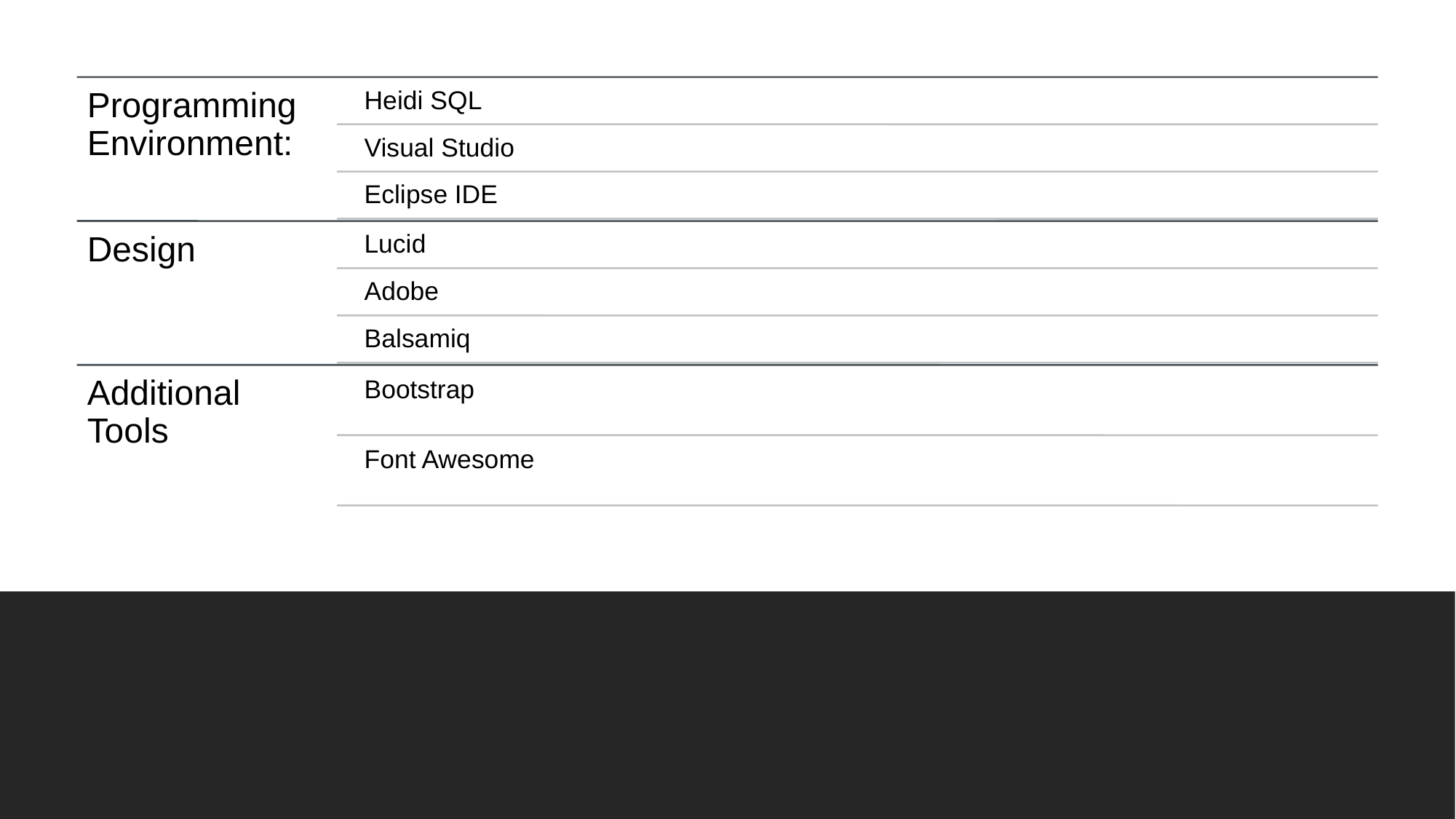

Programming Environment:
Heidi SQL
Visual Studio
Eclipse IDE
Design
Lucid
Adobe
Balsamiq
Additional Tools
Bootstrap
Font Awesome